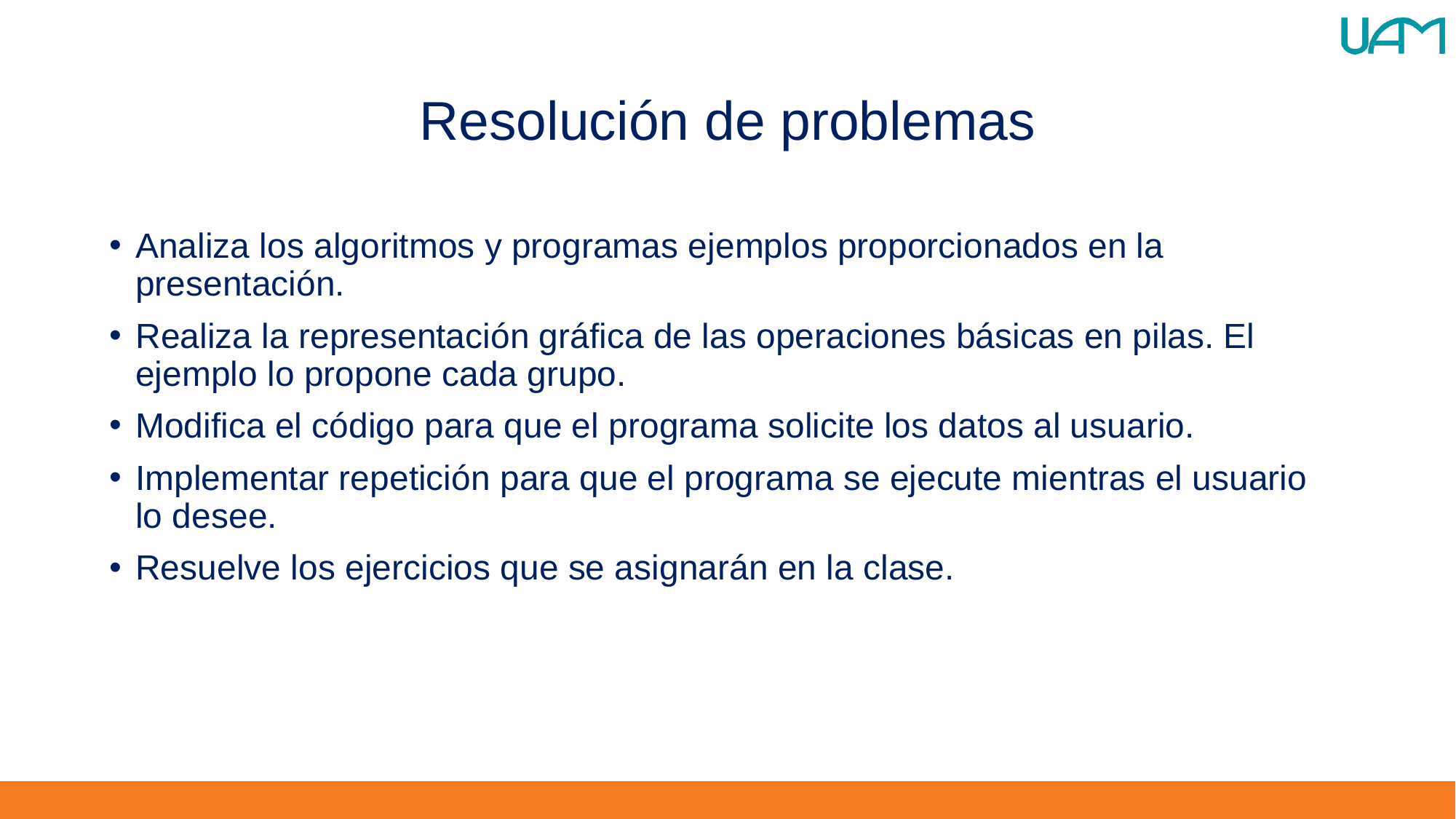

# Resolución de problemas
Analiza los algoritmos y programas ejemplos proporcionados en la presentación.
Realiza la representación gráfica de las operaciones básicas en pilas. El ejemplo lo propone cada grupo.
Modifica el código para que el programa solicite los datos al usuario.
Implementar repetición para que el programa se ejecute mientras el usuario lo desee.
Resuelve los ejercicios que se asignarán en la clase.